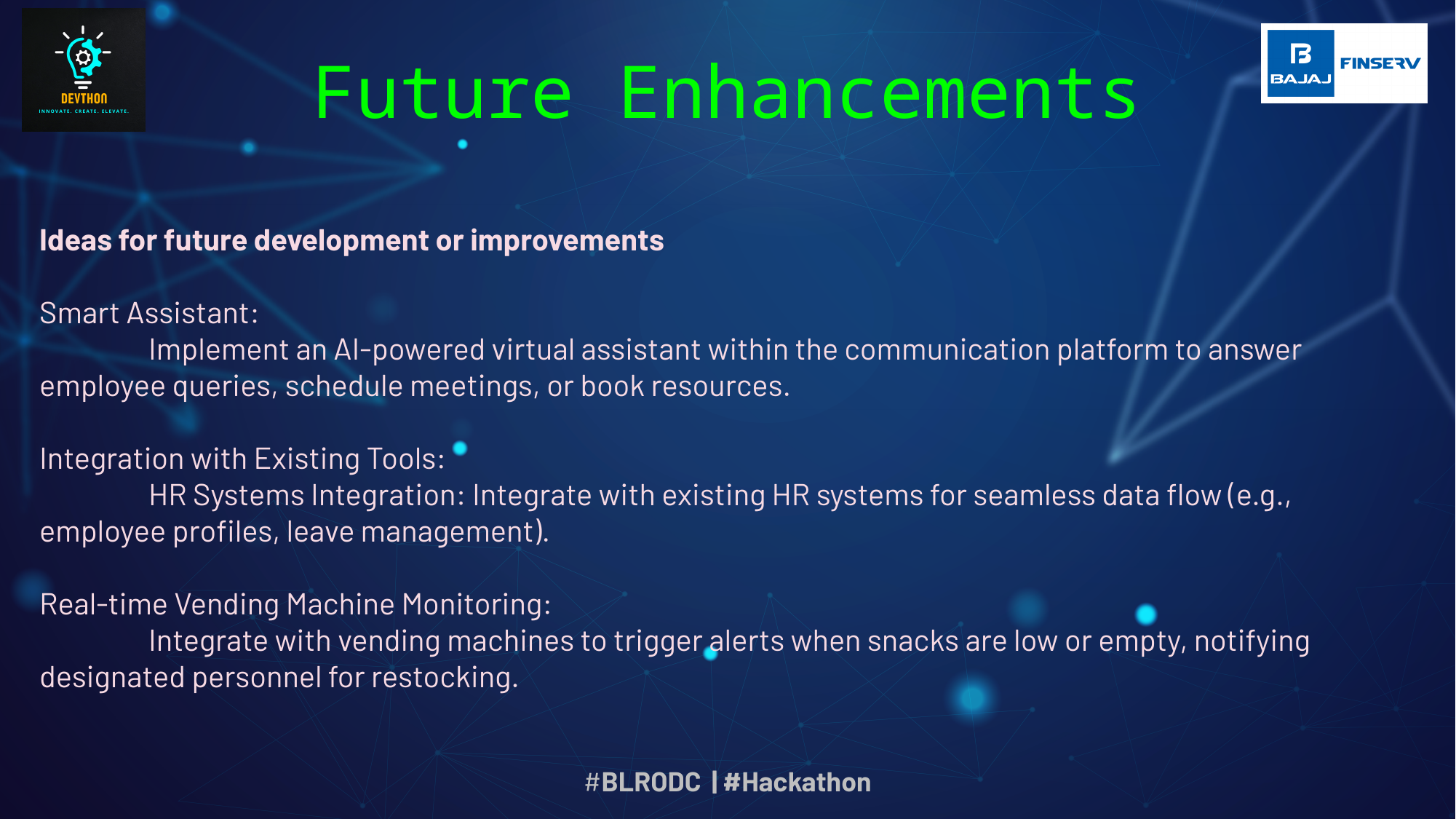

Future Enhancements

Ideas for future development or improvements

Smart Assistant:
	Implement an AI-powered virtual assistant within the communication platform to answer employee queries, schedule meetings, or book resources.

Integration with Existing Tools:
	HR Systems Integration: Integrate with existing HR systems for seamless data flow (e.g., employee profiles, leave management).

Real-time Vending Machine Monitoring:
	Integrate with vending machines to trigger alerts when snacks are low or empty, notifying designated personnel for restocking.

#BLRODC  | #Hackathon